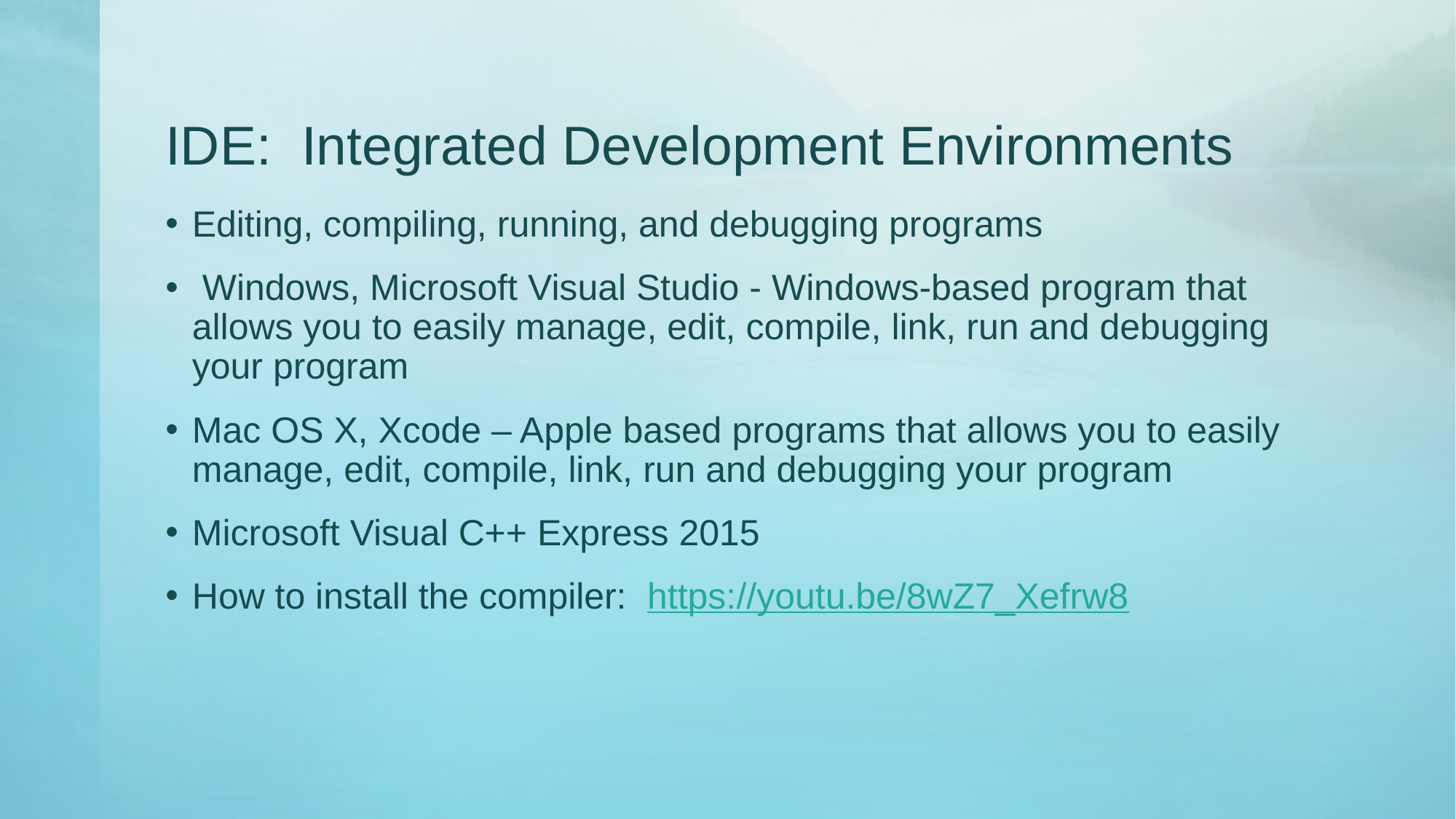

# IDE:  Integrated Development Environments
Editing, compiling, running, and debugging programs
 Windows, Microsoft Visual Studio - Windows-based program that allows you to easily manage, edit, compile, link, run and debugging your program
Mac OS X, Xcode – Apple based programs that allows you to easily manage, edit, compile, link, run and debugging your program
Microsoft Visual C++ Express 2015
How to install the compiler:  https://youtu.be/8wZ7_Xefrw8